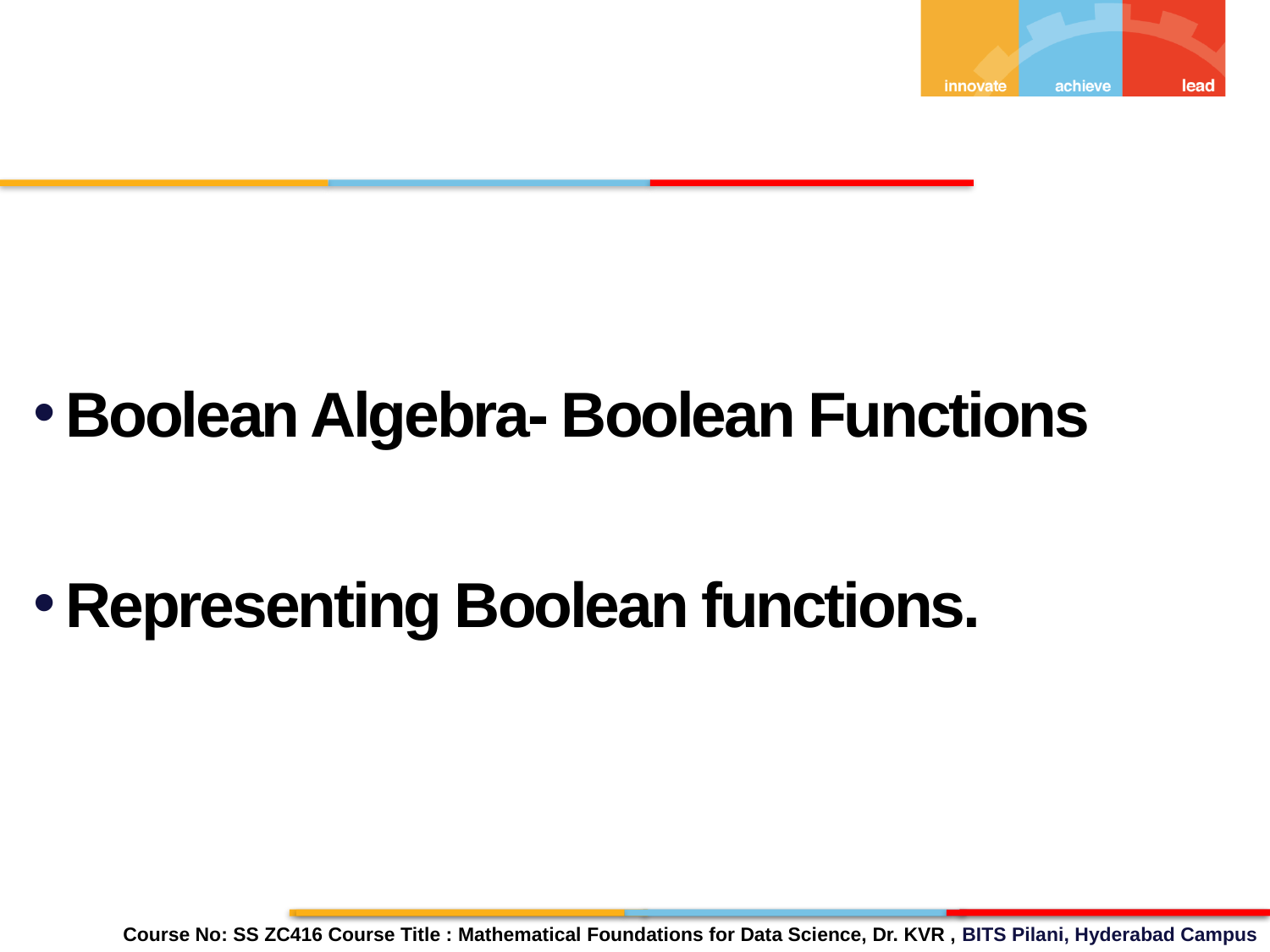

Boolean Algebra- Boolean Functions

Representing Boolean functions.